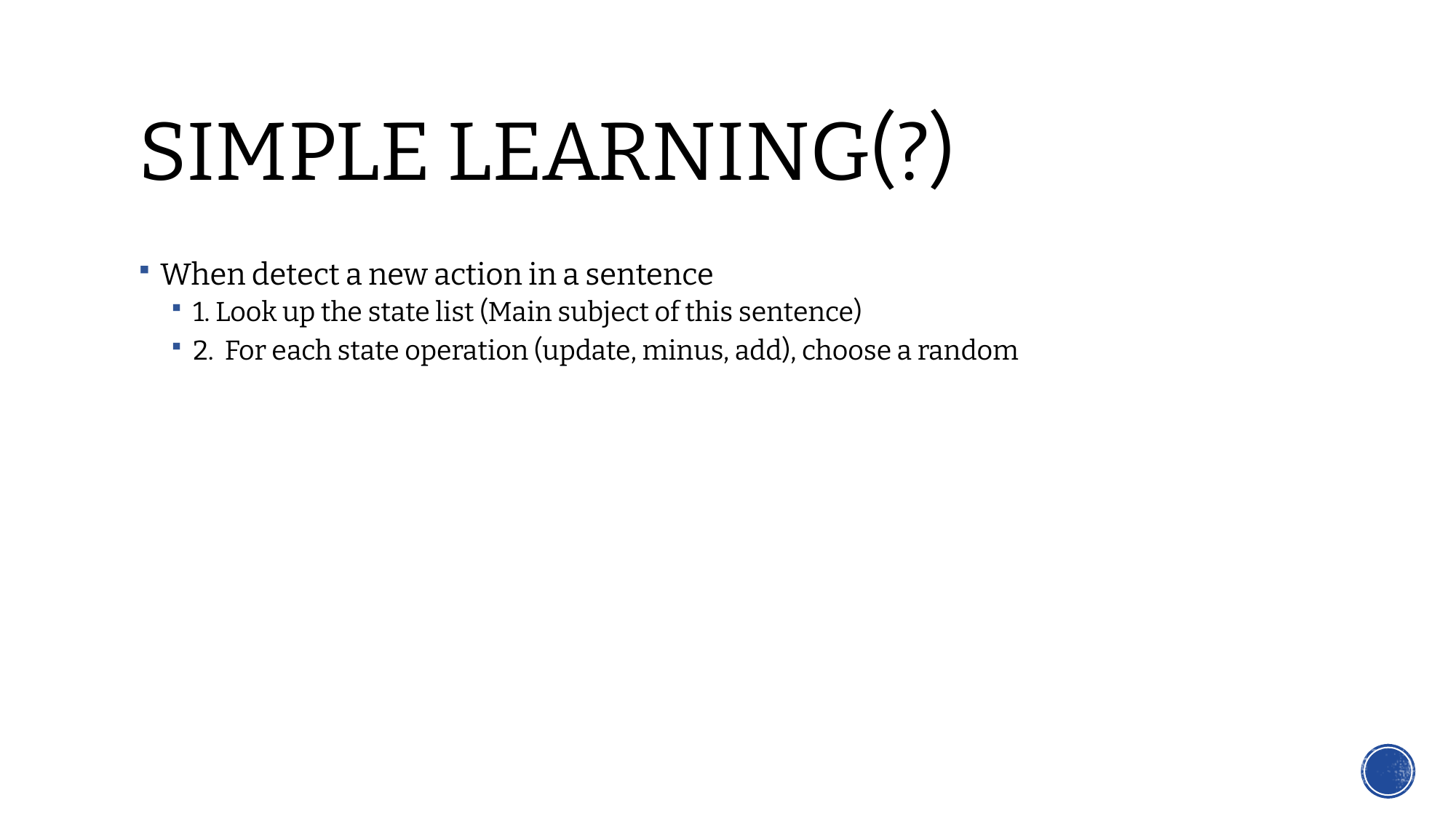

# Simple learning(?)
When detect a new action in a sentence
1. Look up the state list (Main subject of this sentence)
2.  For each state operation (update, minus, add), choose a random